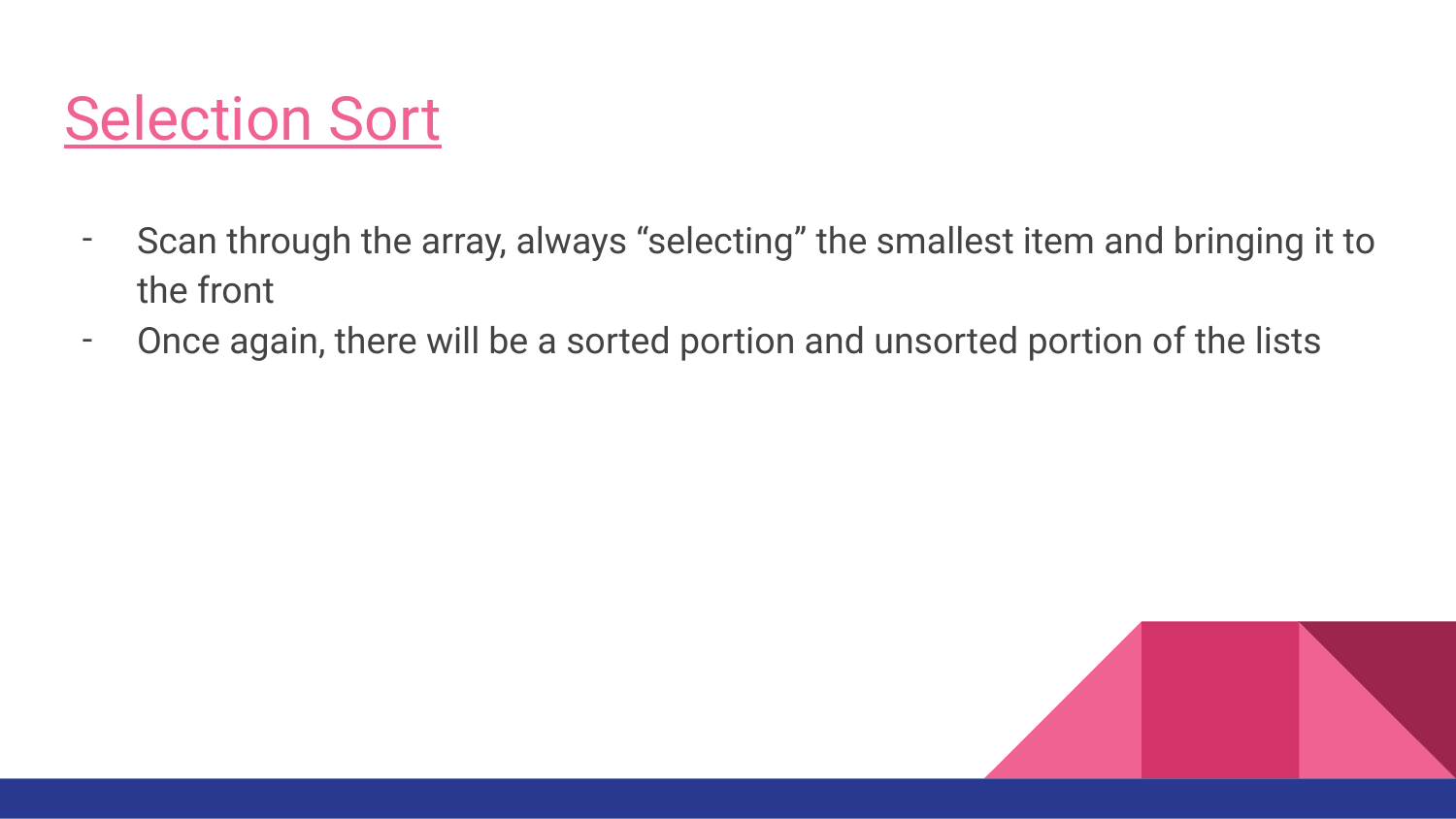

# Selection Sort
Scan through the array, always “selecting” the smallest item and bringing it to the front
Once again, there will be a sorted portion and unsorted portion of the lists